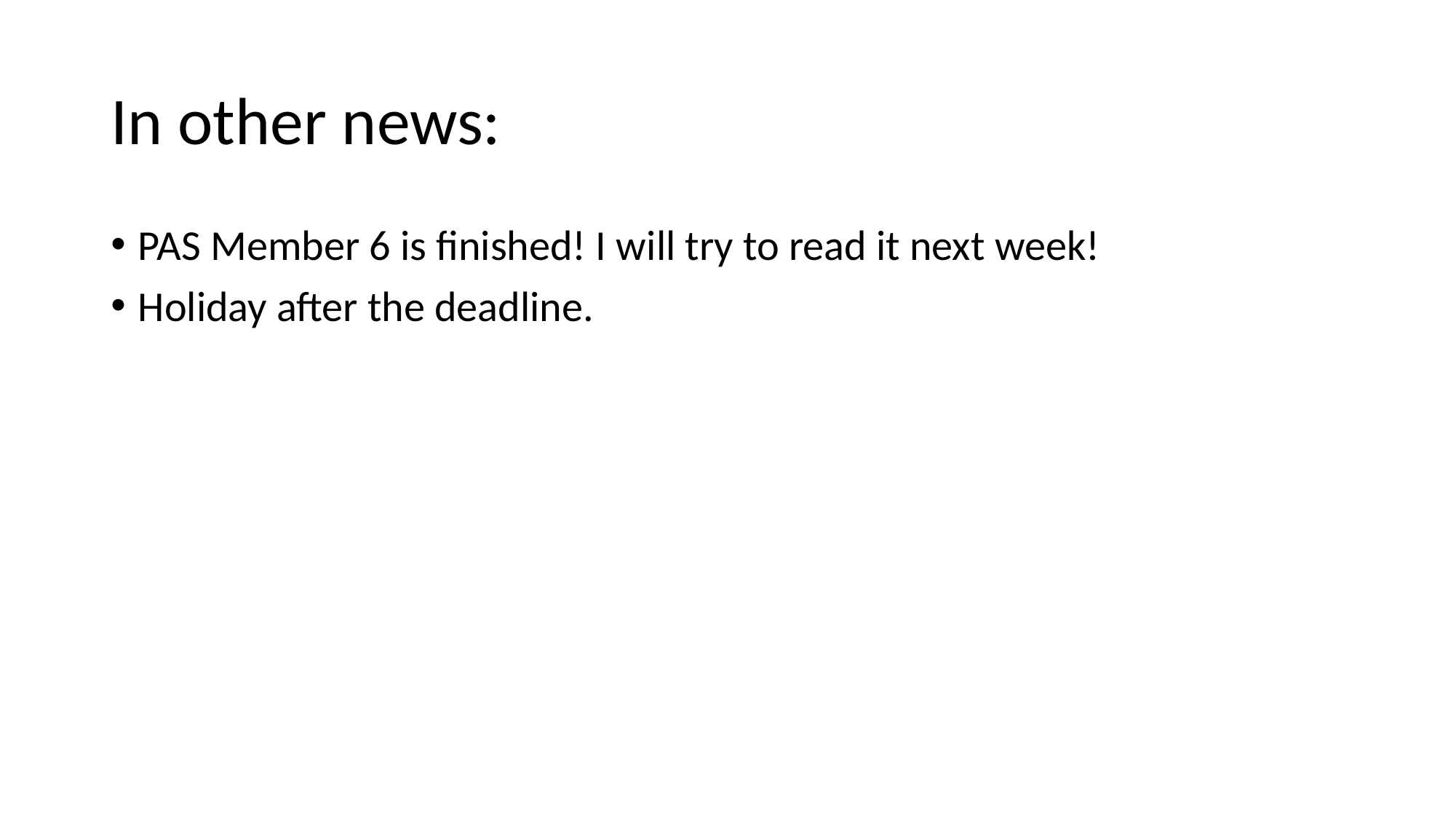

# In other news:
PAS Member 6 is finished! I will try to read it next week!
Holiday after the deadline.